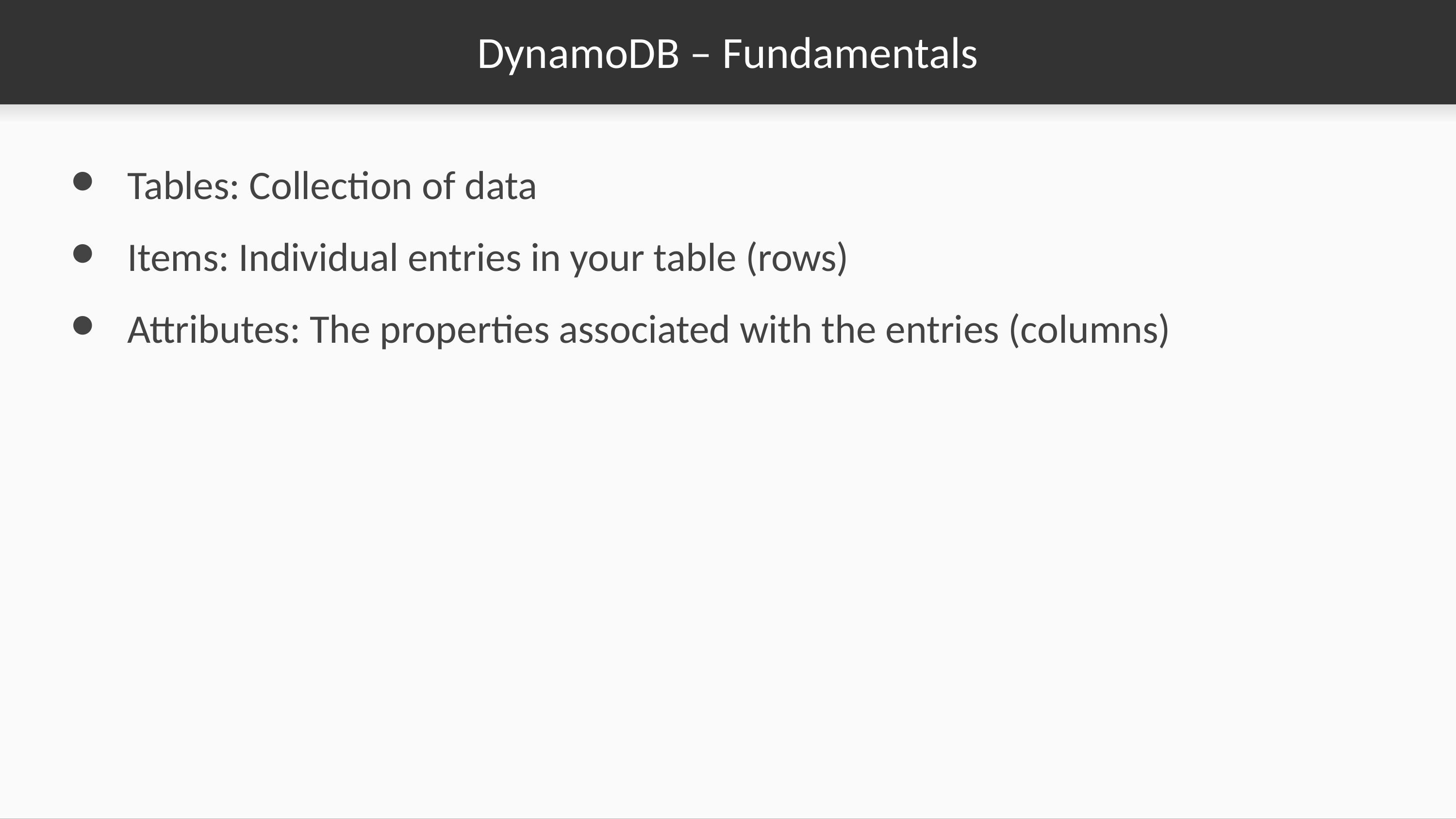

# DynamoDB – Fundamentals
Tables: Collection of data
Items: Individual entries in your table (rows)
Attributes: The properties associated with the entries (columns)